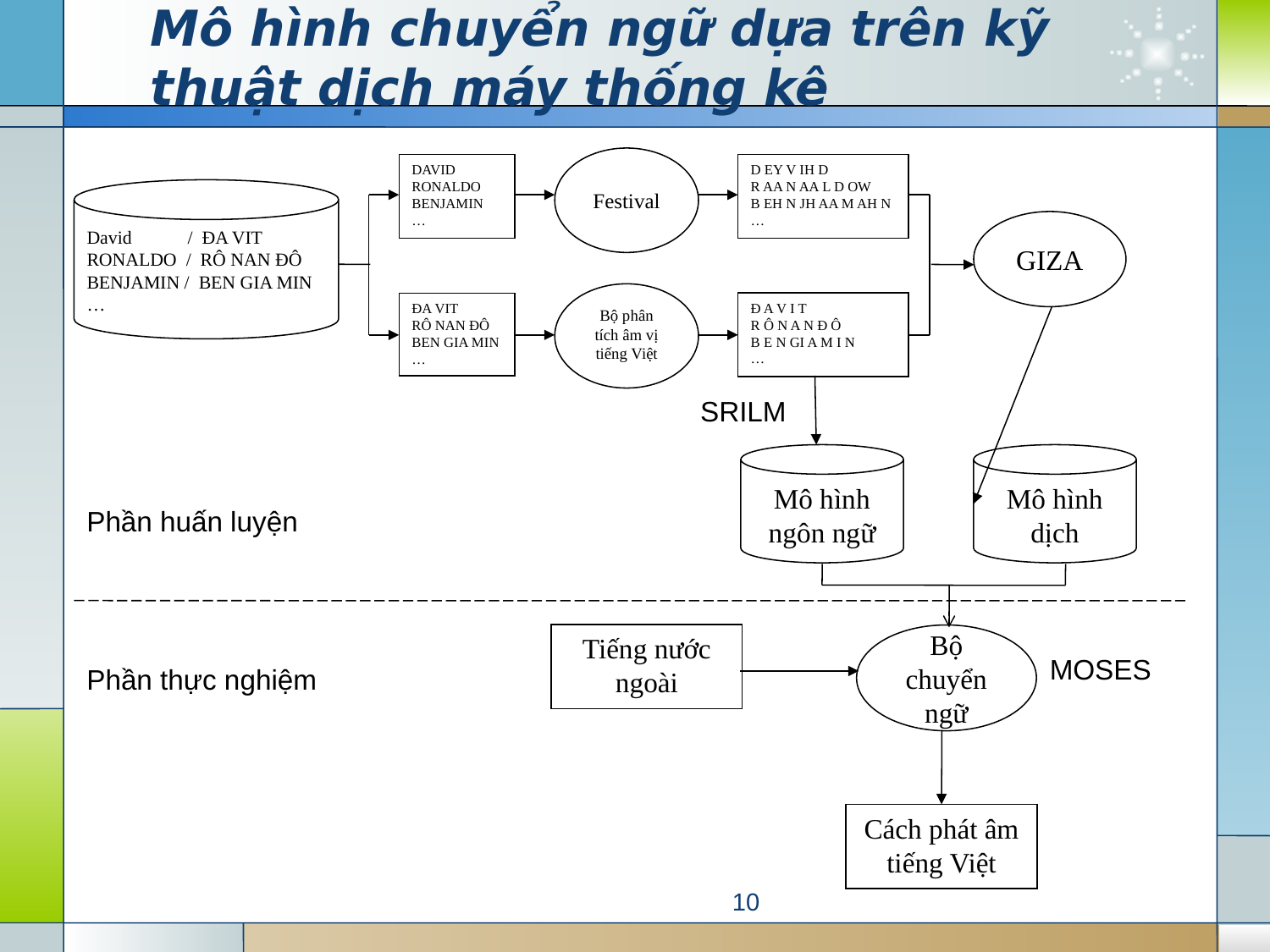

# Mô hình chuyển ngữ dựa trên kỹ thuật dịch máy thống kê
Festival
DAVID
RONALDO
BENJAMIN
…
D EY V IH D
R AA N AA L D OW
B EH N JH AA M AH N
…
David            /  ĐA VIT
RONALDO  /  RÔ NAN ĐÔ
BENJAMIN /  BEN GIA MIN
…

GIZA
Bộ phân tích âm vị tiếng Việt
Đ A V I T
R Ô N A N Đ Ô
B E N GI A M I N
…
ĐA VIT
RÔ NAN ĐÔ
BEN GIA MIN
…
SRILM
Mô hình ngôn ngữ
Mô hình dịch
Phần huấn luyện
Tiếng nước ngoài
Bộ chuyển ngữ
MOSES
Phần thực nghiệm
Cách phát âm tiếng Việt
10